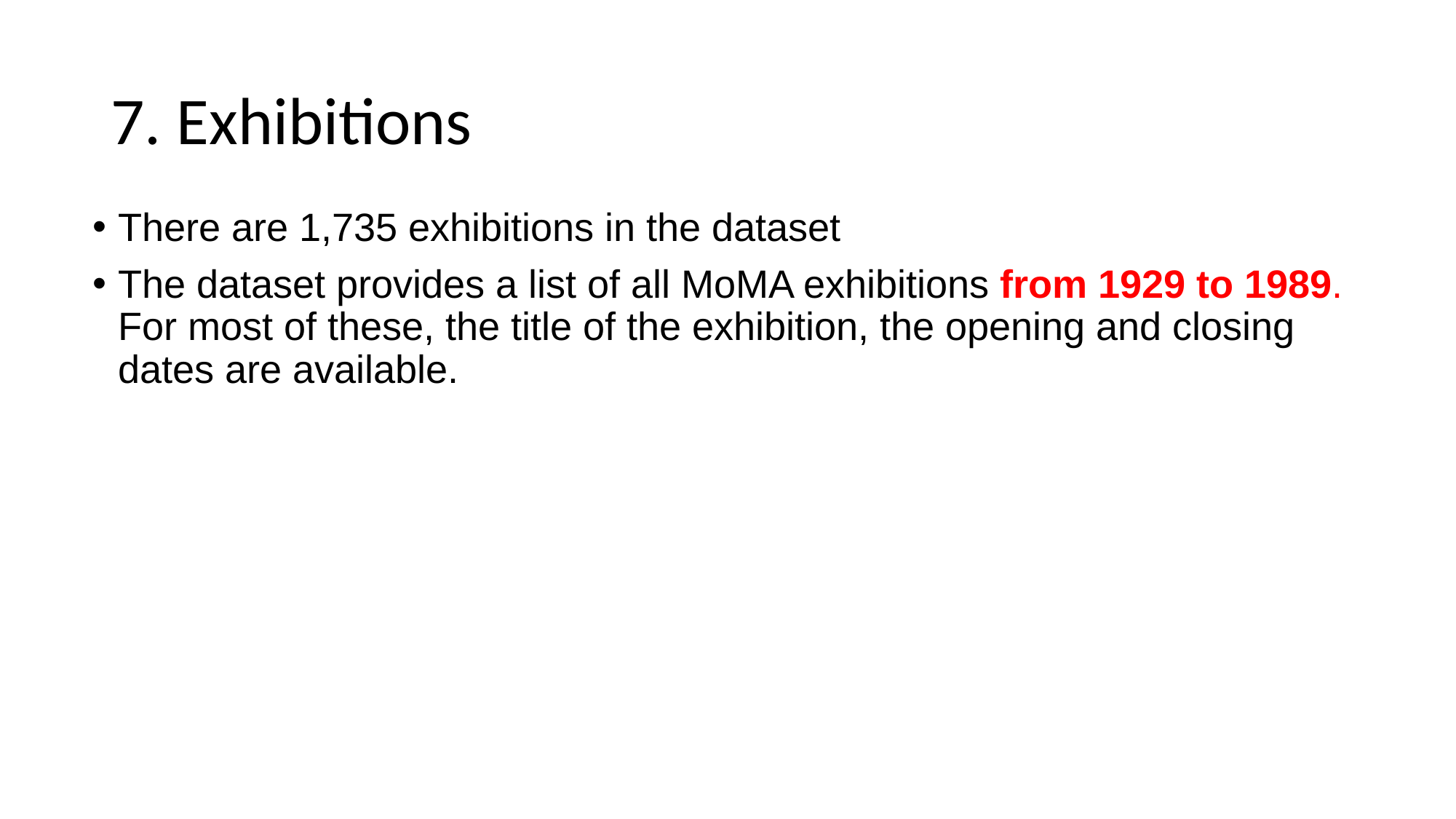

# 7. Exhibitions
There are 1,735 exhibitions in the dataset
The dataset provides a list of all MoMA exhibitions from 1929 to 1989. For most of these, the title of the exhibition, the opening and closing dates are available.